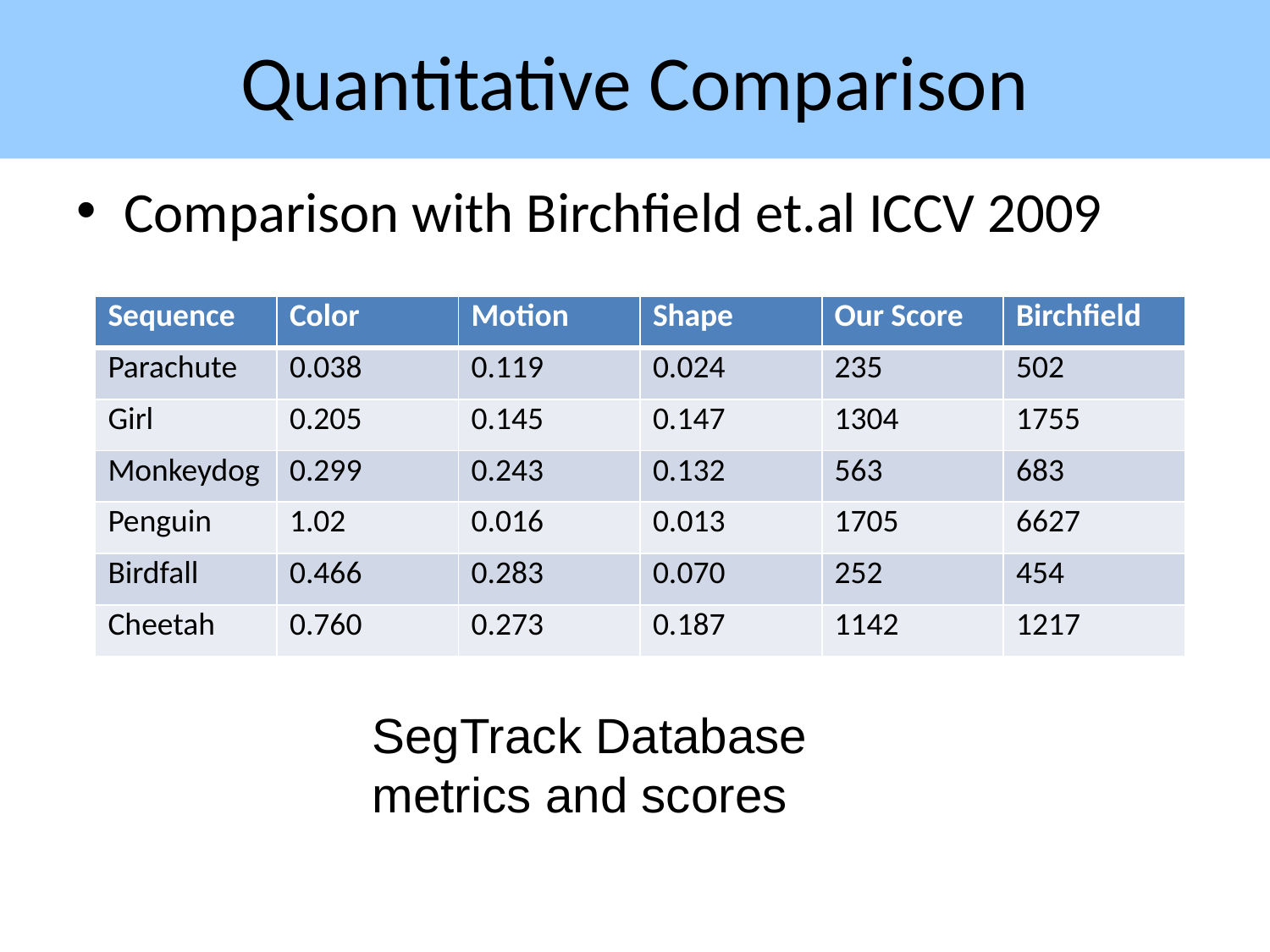

# Quantitative Comparison
Comparison with Birchfield et.al ICCV 2009

| Sequence | Color | Motion | Shape | Our Score | Birchfield |
| --- | --- | --- | --- | --- | --- |
| Parachute | 0.038 | 0.119 | 0.024 | 235 | 502 |
| Girl | 0.205 | 0.145 | 0.147 | 1304 | 1755 |
| Monkeydog | 0.299 | 0.243 | 0.132 | 563 | 683 |
| Penguin | 1.02 | 0.016 | 0.013 | 1705 | 6627 |
| Birdfall | 0.466 | 0.283 | 0.070 | 252 | 454 |
| Cheetah | 0.760 | 0.273 | 0.187 | 1142 | 1217 |
SegTrack Database metrics and scores